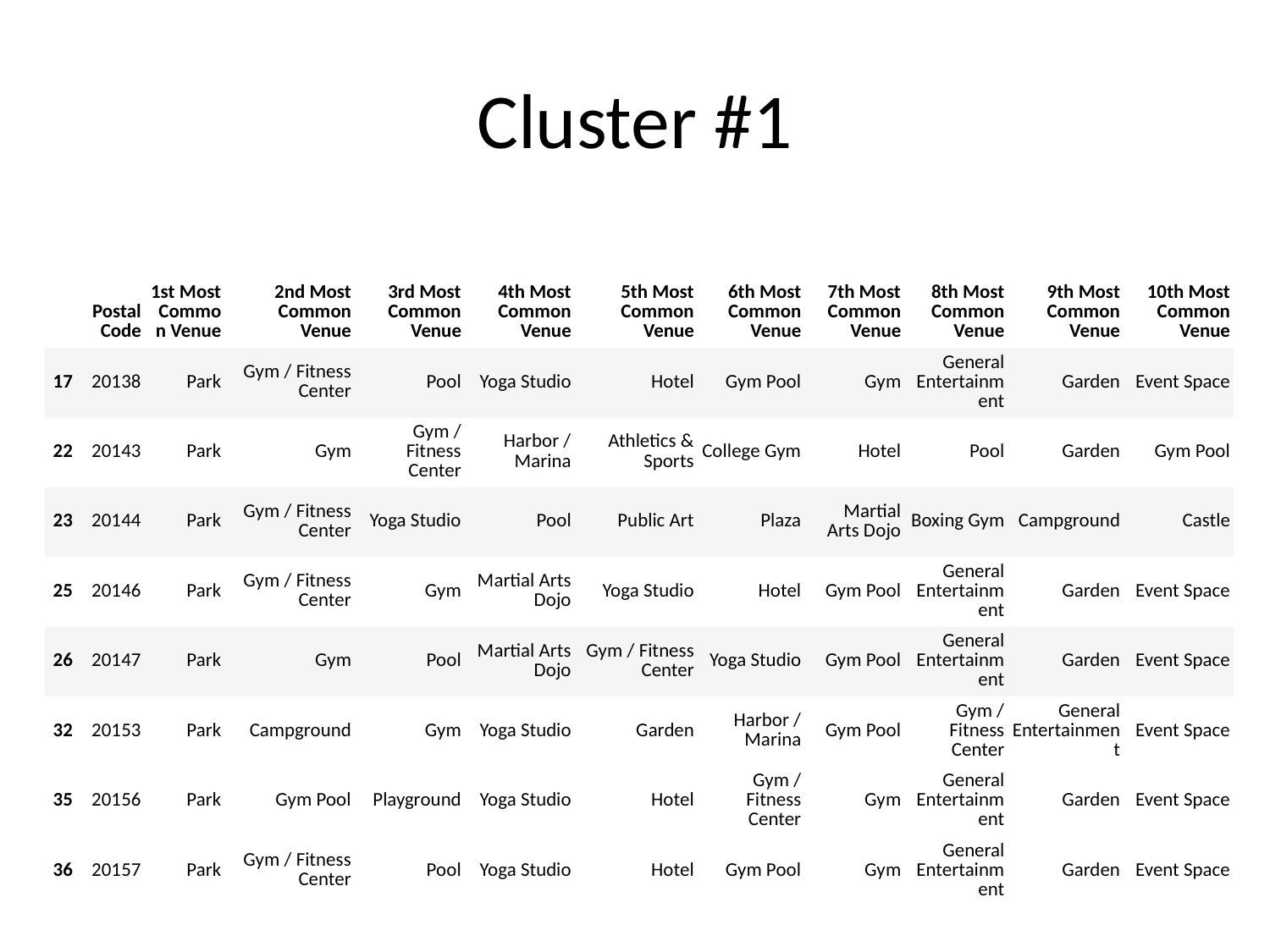

# Cluster #1
|  | Postal Code | 1st Most Common Venue | 2nd Most Common Venue | 3rd Most Common Venue | 4th Most Common Venue | 5th Most Common Venue | 6th Most Common Venue | 7th Most Common Venue | 8th Most Common Venue | 9th Most Common Venue | 10th Most Common Venue |
| --- | --- | --- | --- | --- | --- | --- | --- | --- | --- | --- | --- |
| 17 | 20138 | Park | Gym / Fitness Center | Pool | Yoga Studio | Hotel | Gym Pool | Gym | General Entertainment | Garden | Event Space |
| 22 | 20143 | Park | Gym | Gym / Fitness Center | Harbor / Marina | Athletics & Sports | College Gym | Hotel | Pool | Garden | Gym Pool |
| 23 | 20144 | Park | Gym / Fitness Center | Yoga Studio | Pool | Public Art | Plaza | Martial Arts Dojo | Boxing Gym | Campground | Castle |
| 25 | 20146 | Park | Gym / Fitness Center | Gym | Martial Arts Dojo | Yoga Studio | Hotel | Gym Pool | General Entertainment | Garden | Event Space |
| 26 | 20147 | Park | Gym | Pool | Martial Arts Dojo | Gym / Fitness Center | Yoga Studio | Gym Pool | General Entertainment | Garden | Event Space |
| 32 | 20153 | Park | Campground | Gym | Yoga Studio | Garden | Harbor / Marina | Gym Pool | Gym / Fitness Center | General Entertainment | Event Space |
| 35 | 20156 | Park | Gym Pool | Playground | Yoga Studio | Hotel | Gym / Fitness Center | Gym | General Entertainment | Garden | Event Space |
| 36 | 20157 | Park | Gym / Fitness Center | Pool | Yoga Studio | Hotel | Gym Pool | Gym | General Entertainment | Garden | Event Space |